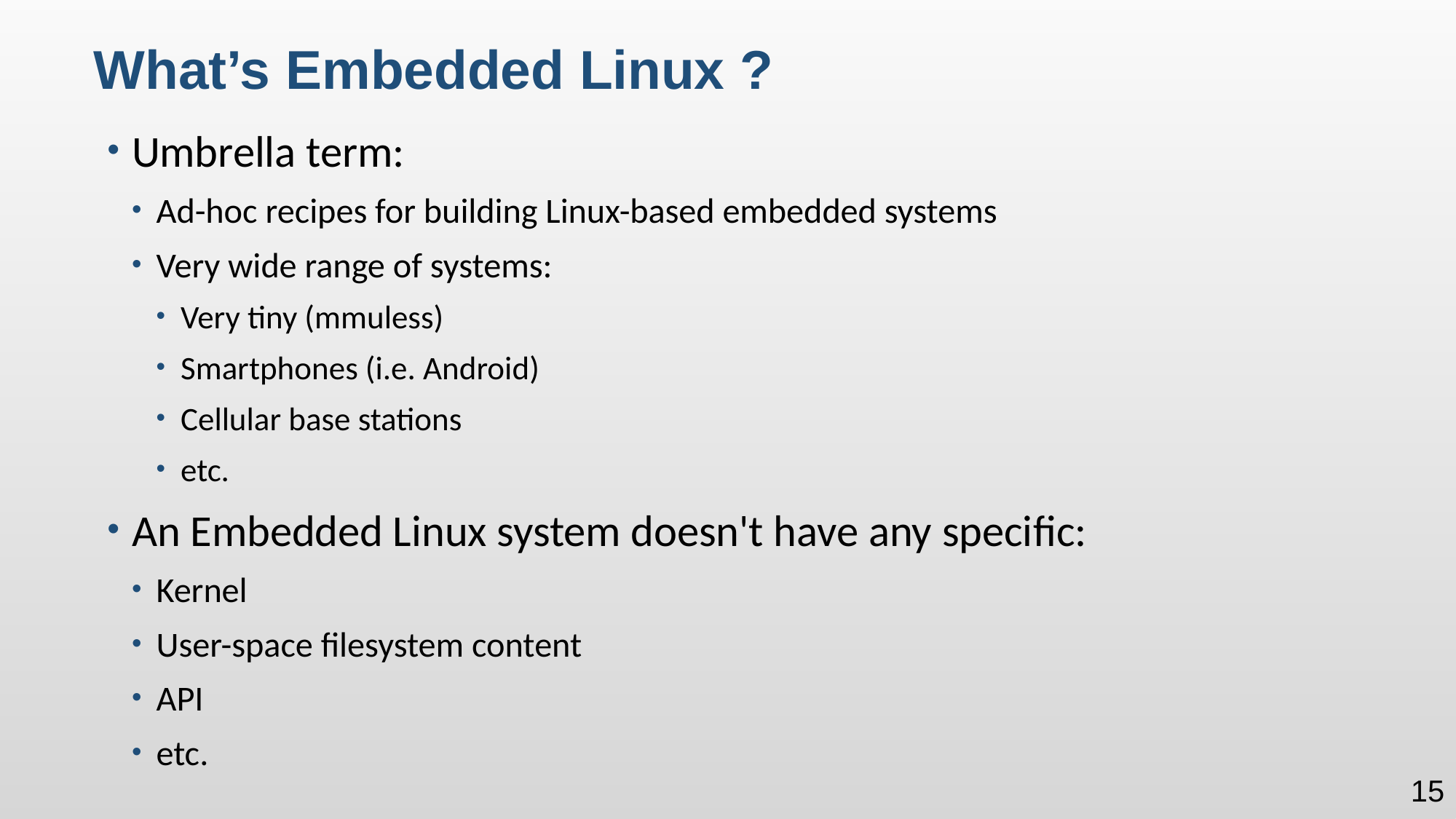

What’s Embedded Linux ?
Umbrella term:
Ad-hoc recipes for building Linux-based embedded systems
Very wide range of systems:
Very tiny (mmuless)
Smartphones (i.e. Android)
Cellular base stations
etc.
An Embedded Linux system doesn't have any specific:
Kernel
User-space filesystem content
API
etc.
15